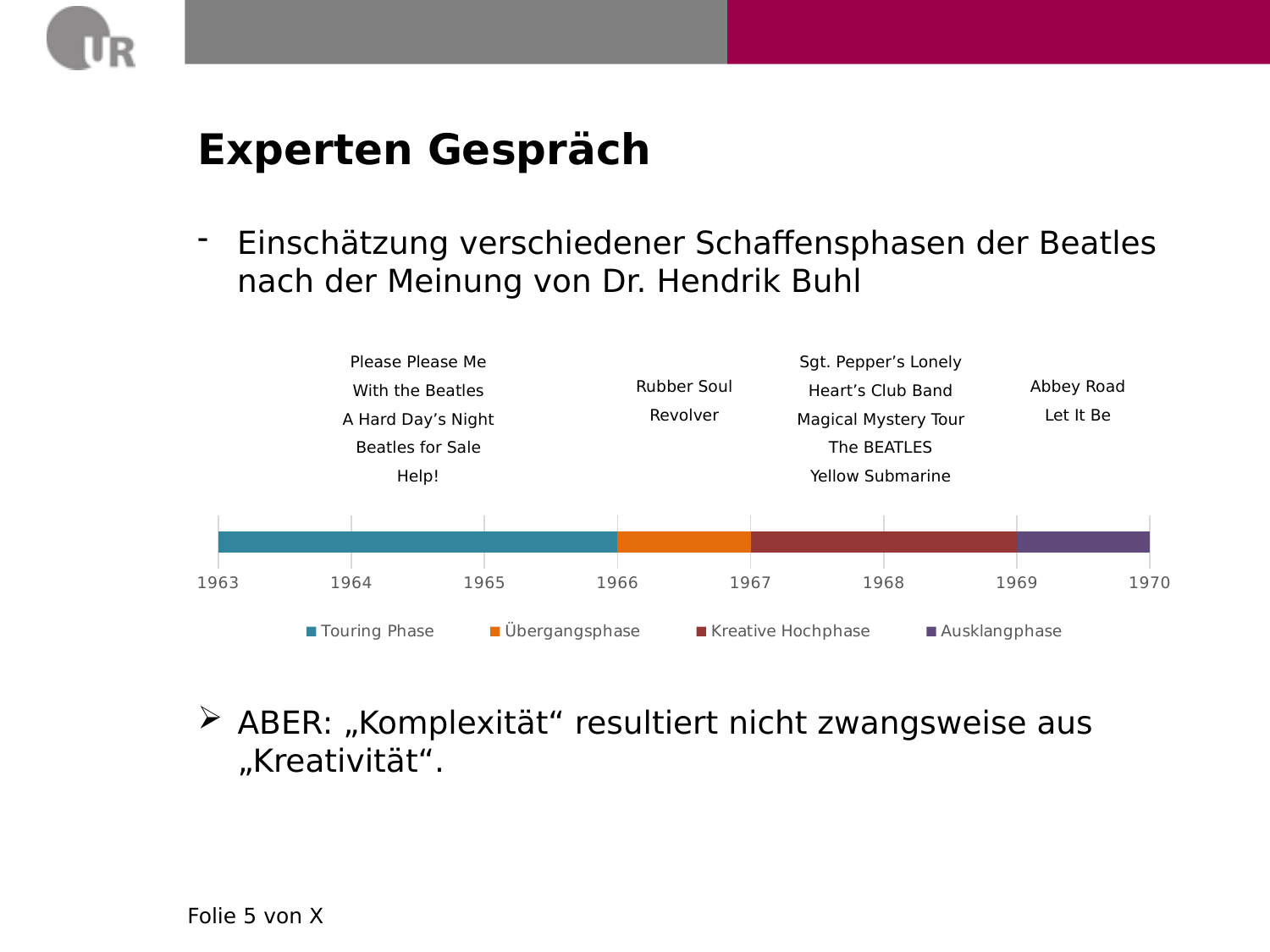

# Experten Gespräch
Einschätzung verschiedener Schaffensphasen der Beatles nach der Meinung von Dr. Hendrik Buhl
Please Please Me
With the Beatles
A Hard Day’s Night
Beatles for Sale
Help!
Sgt. Pepper’s Lonely Heart’s Club Band
Magical Mystery Tour
The BEATLES
Yellow Submarine
Rubber Soul
Revolver
Abbey Road
Let It Be

### Chart

| Category | Touring Phase | Übergangsphase | Kreative Hochphase | Ausklangphase |
|---|---|---|---|---|
| Kategorie 1 | 1966.0 | 1.0 | 2.0 | 1.0 |
ABER: „Komplexität“ resultiert nicht zwangsweise aus „Kreativität“.